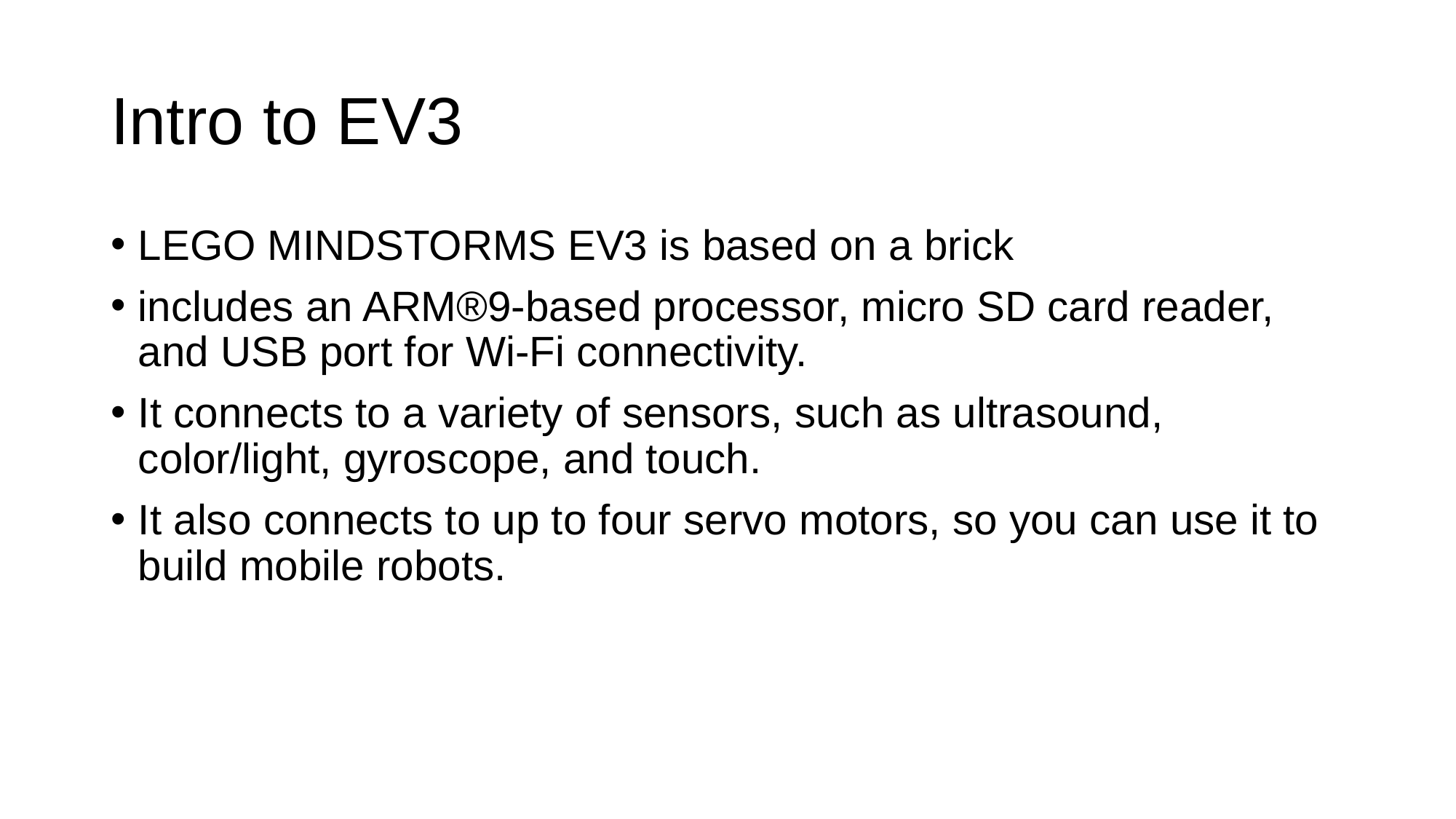

# Intro to EV3
LEGO MINDSTORMS EV3 is based on a brick
includes an ARM®9-based processor, micro SD card reader, and USB port for Wi-Fi connectivity.
It connects to a variety of sensors, such as ultrasound, color/light, gyroscope, and touch.
It also connects to up to four servo motors, so you can use it to build mobile robots.